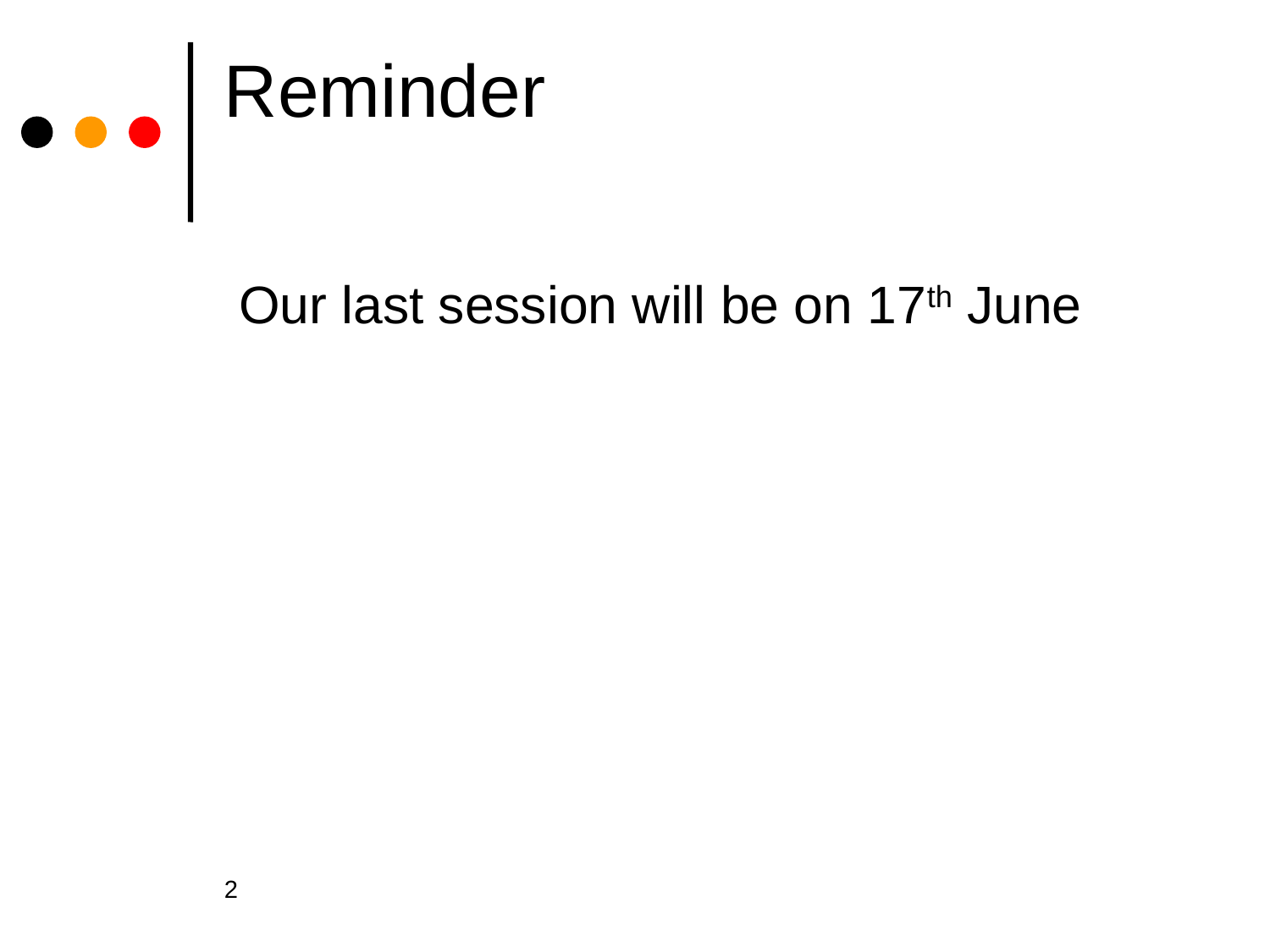

# Reminder
 Our last session will be on 17th June

2